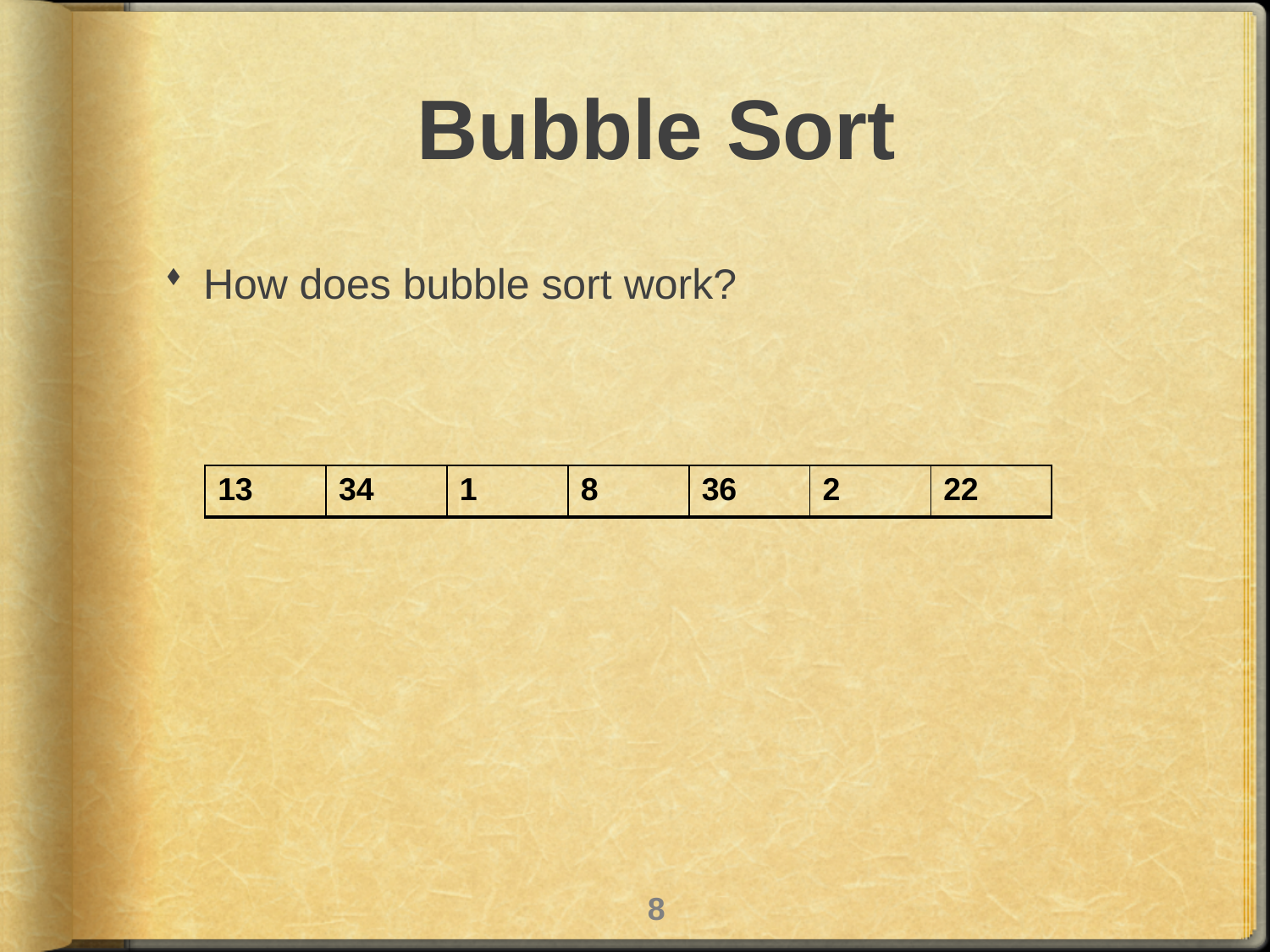

# Bubble Sort
How does bubble sort work?
| 13 | 34 | 1 | 8 | 36 | 2 | 22 |
| --- | --- | --- | --- | --- | --- | --- |
8